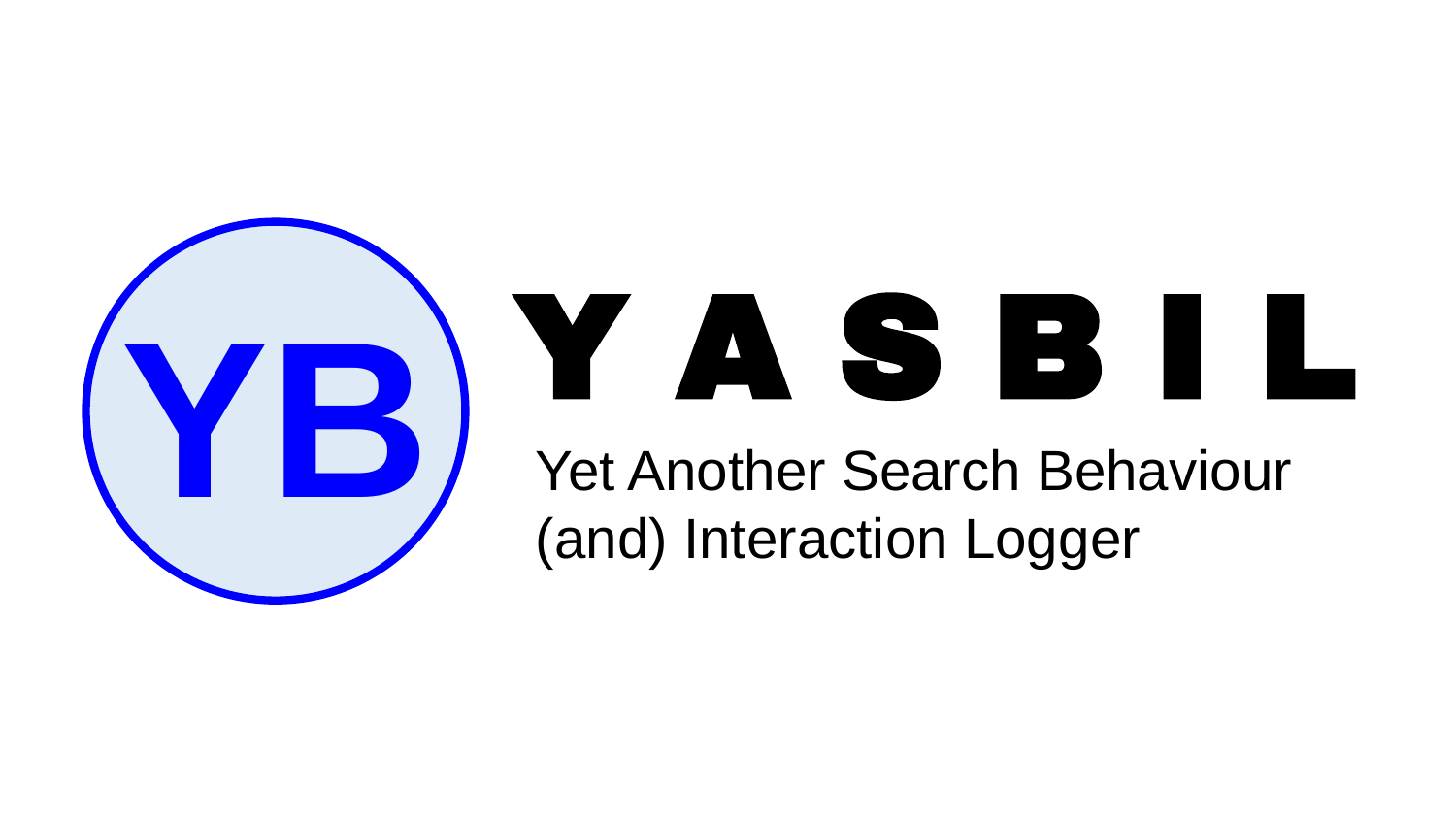

YB
Y A S B I L
Yet Another Search Behaviour
(and) Interaction Logger